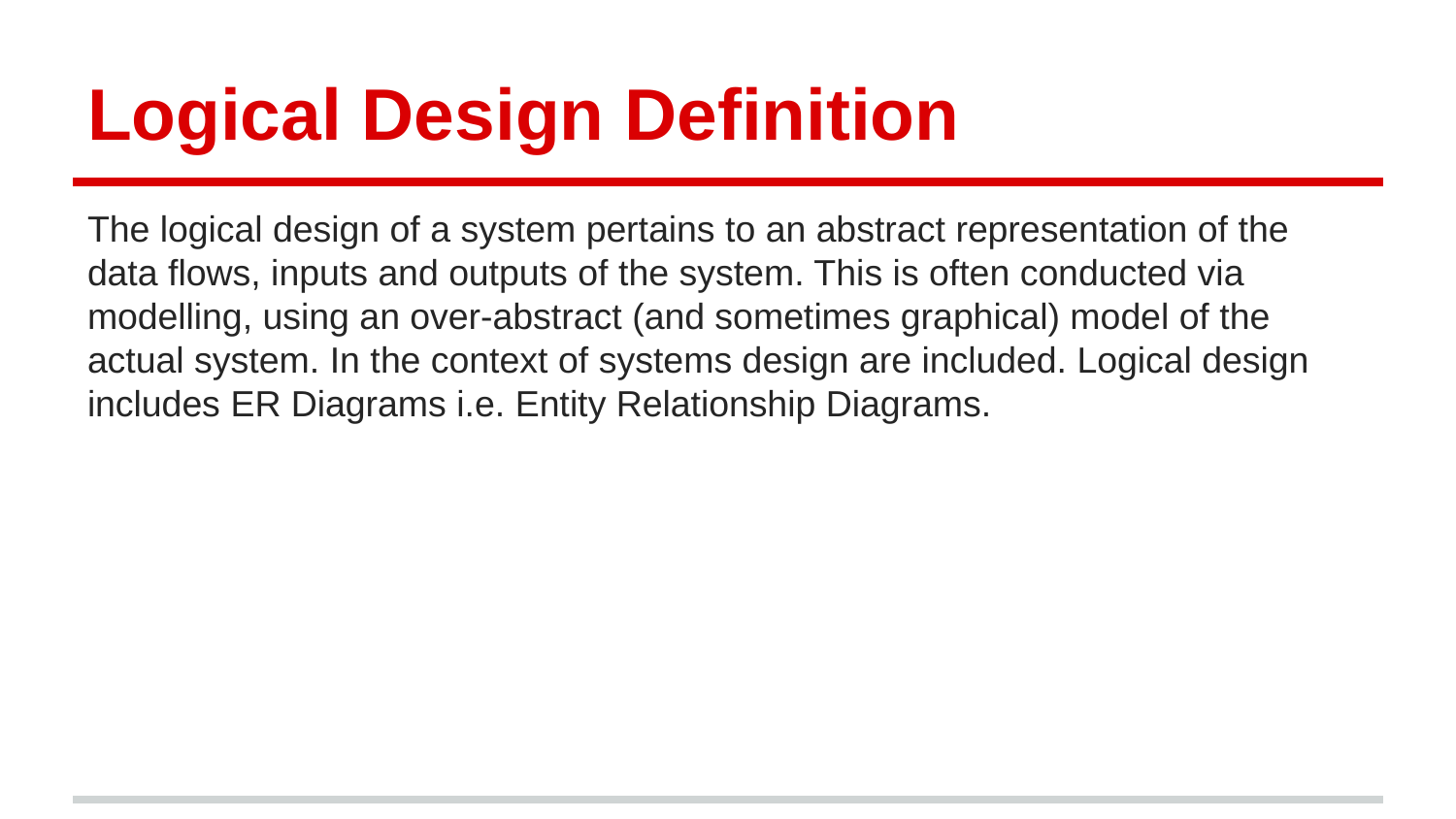

# Logical Design Definition
The logical design of a system pertains to an abstract representation of the data flows, inputs and outputs of the system. This is often conducted via modelling, using an over-abstract (and sometimes graphical) model of the actual system. In the context of systems design are included. Logical design includes ER Diagrams i.e. Entity Relationship Diagrams.